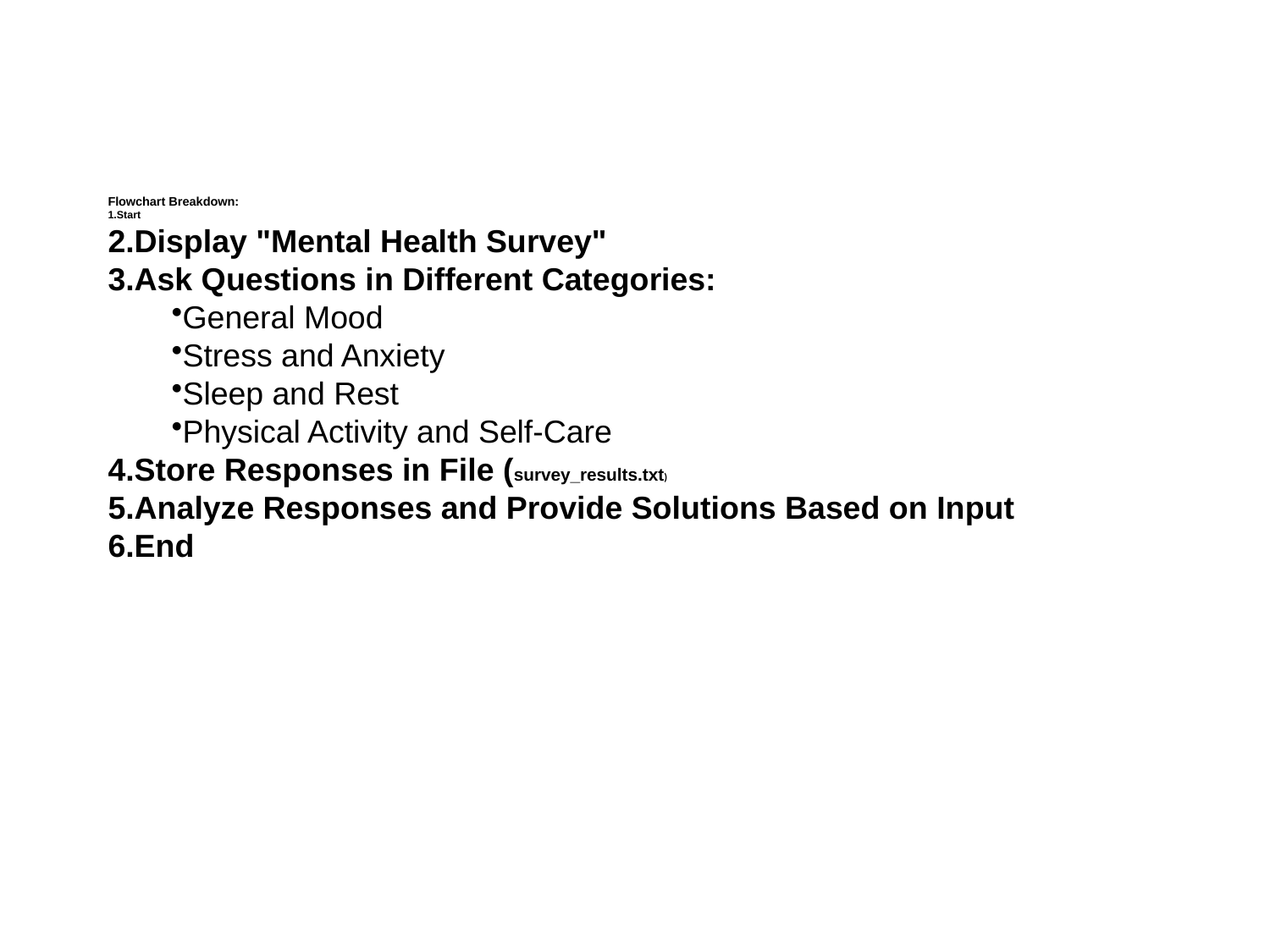

# Flowchart Breakdown:
Start
Display "Mental Health Survey"
Ask Questions in Different Categories:
General Mood
Stress and Anxiety
Sleep and Rest
Physical Activity and Self-Care
Store Responses in File (survey_results.txt)
Analyze Responses and Provide Solutions Based on Input
End